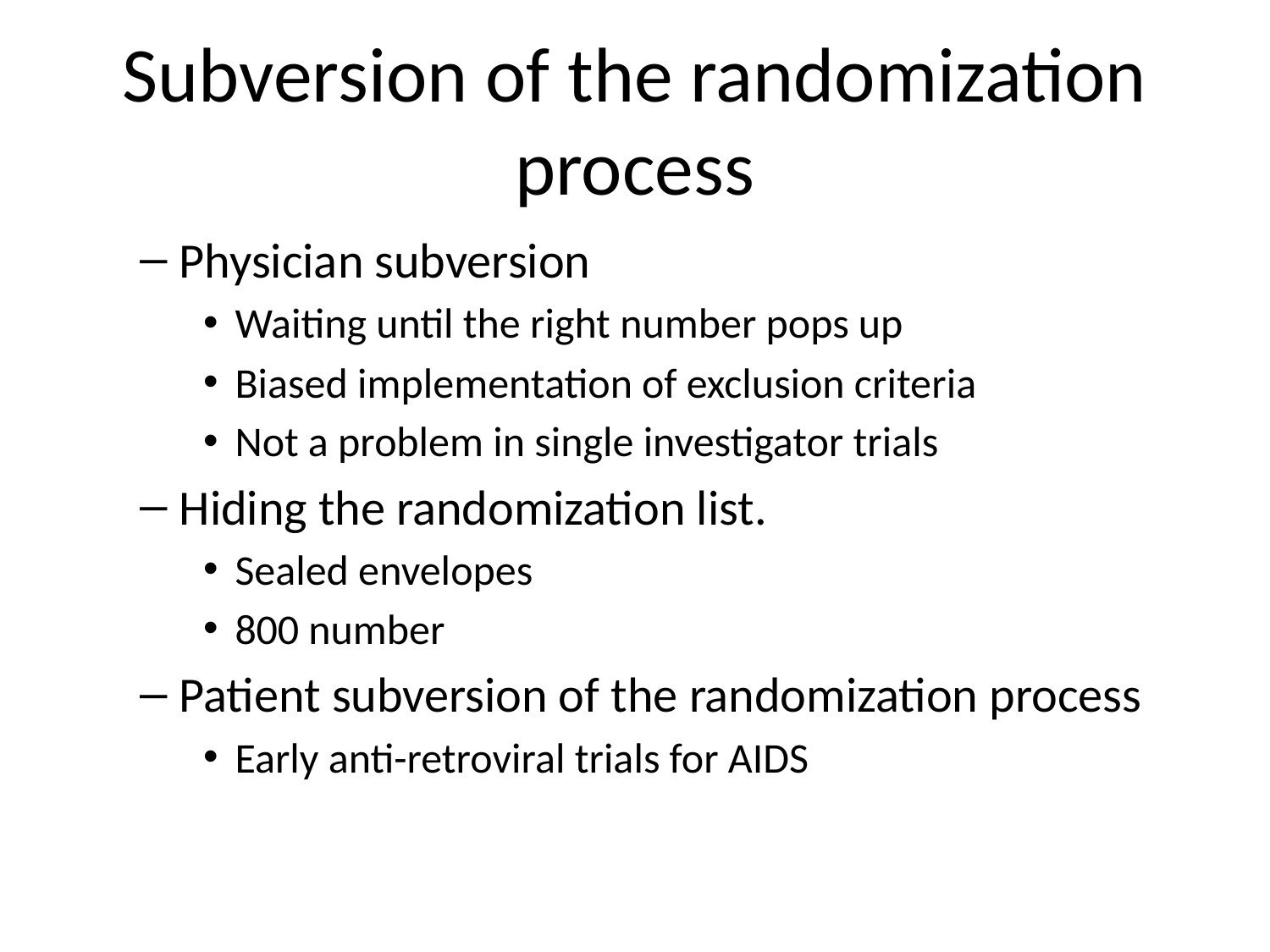

# Subversion of the randomization process
Physician subversion
Waiting until the right number pops up
Biased implementation of exclusion criteria
Not a problem in single investigator trials
Hiding the randomization list.
Sealed envelopes
800 number
Patient subversion of the randomization process
Early anti-retroviral trials for AIDS